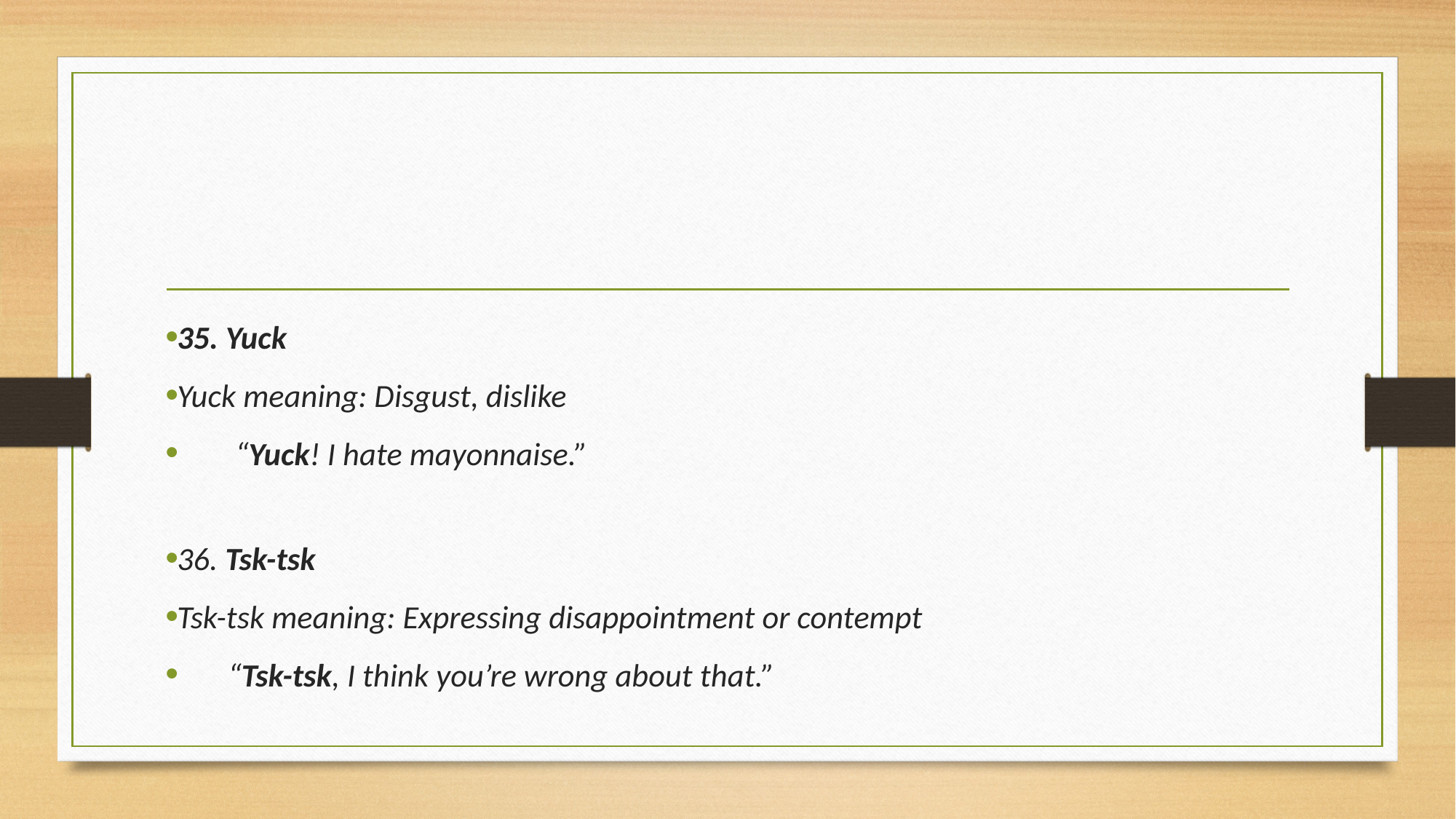

#
35. Yuck
Yuck meaning: Disgust, dislike
        “Yuck! I hate mayonnaise.”

36. Tsk-tsk
Tsk-tsk meaning: Expressing disappointment or contempt
       “Tsk-tsk, I think you’re wrong about that.”